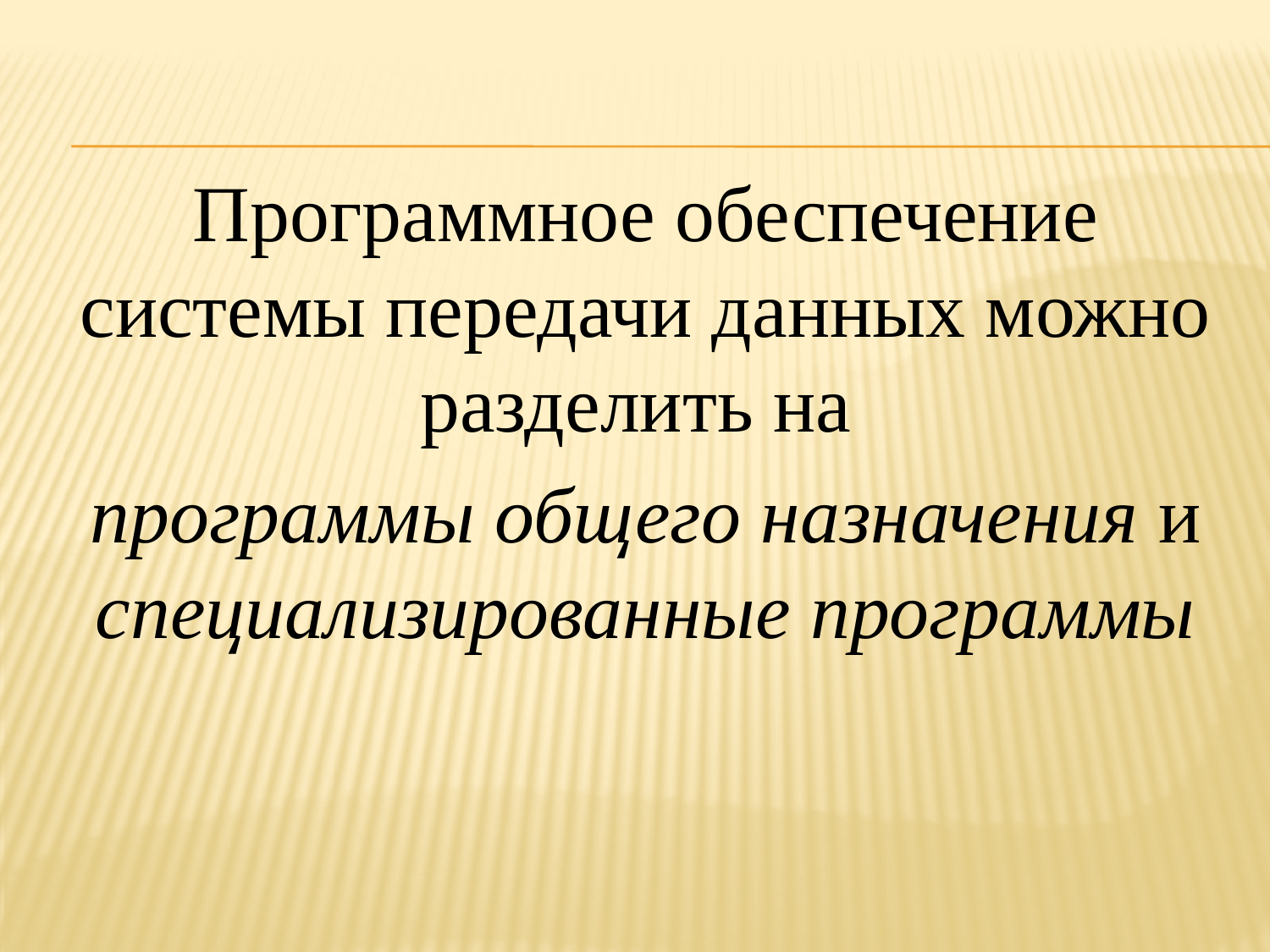

Программное обеспечение системы передачи данных можно разделить на
программы общего назначения и специализированные программы